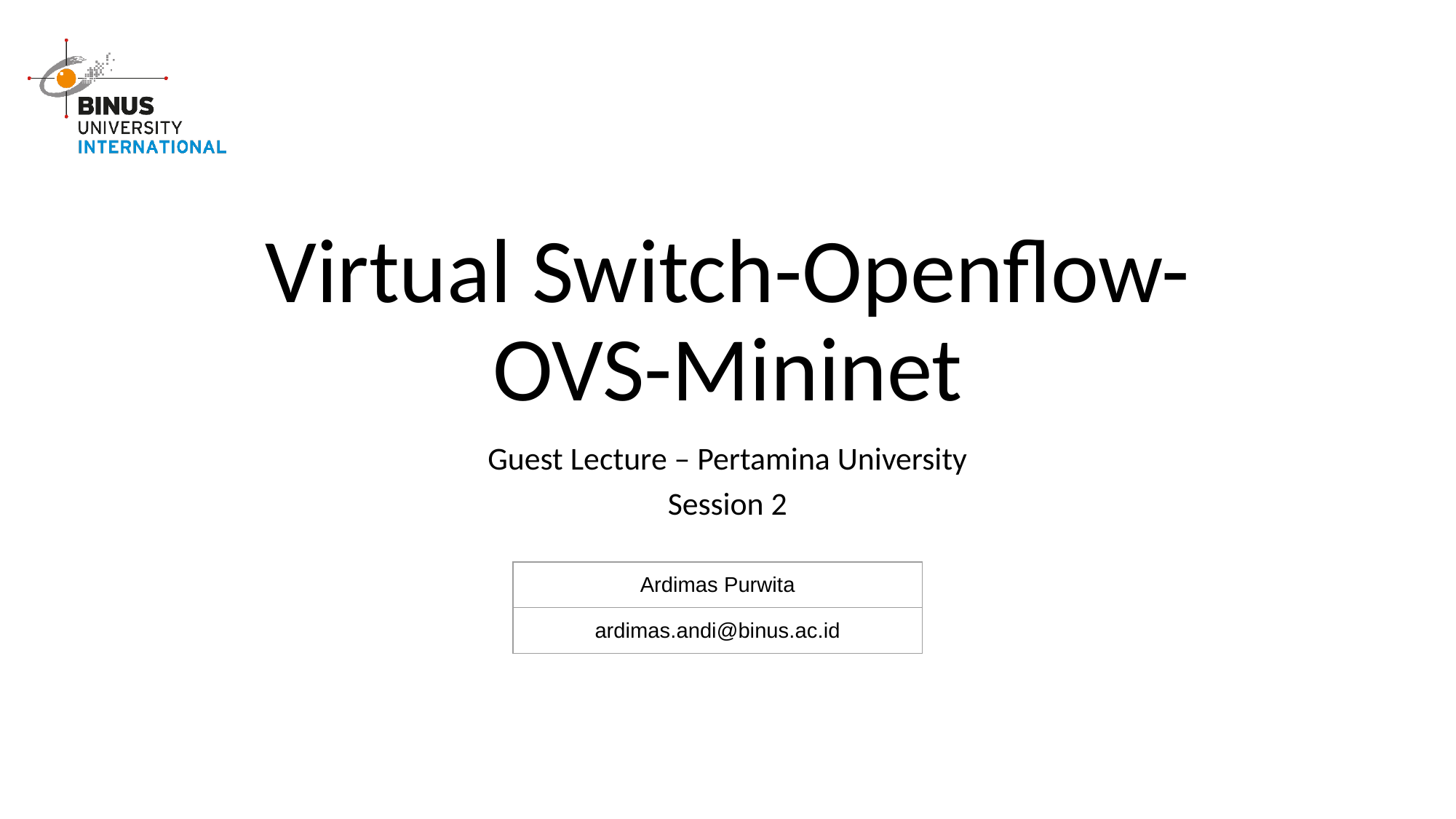

Virtual Switch-Openflow-OVS-Mininet
Guest Lecture – Pertamina University
Session 2

| Ardimas Purwita |
| --- |
| ardimas.andi@binus.ac.id |